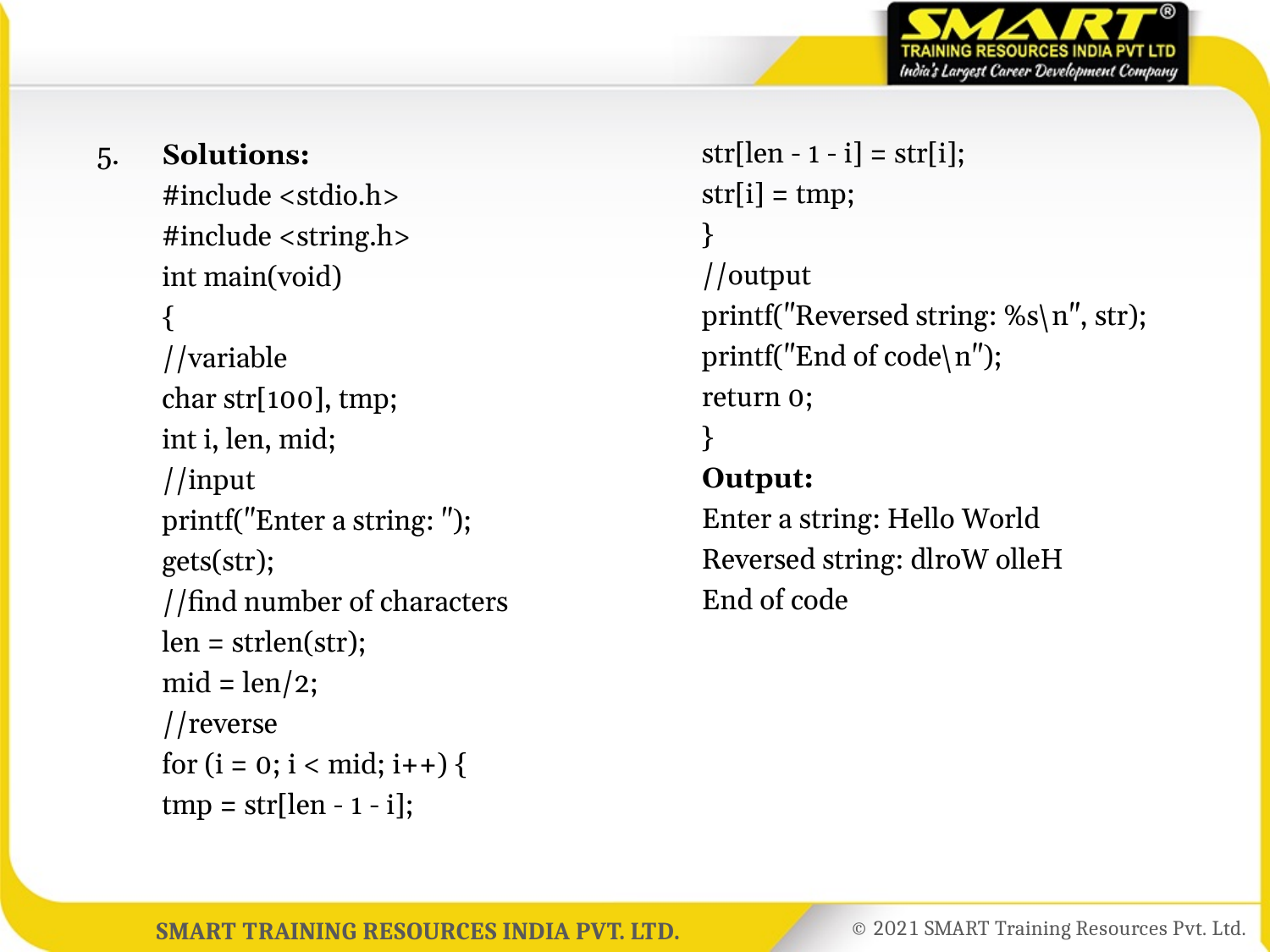

str[len - 1 - i] = str[i];
	str[i] = tmp;
	}
	//output
	printf("Reversed string: %s\n", str);
	printf("End of code\n");
	return 0;
	}
	Output:
	Enter a string: Hello World
	Reversed string: dlroW olleH
	End of code
5.	Solutions:
	#include <stdio.h>
	#include <string.h>
	int main(void)
	{
	//variable
	char str[100], tmp;
	int i, len, mid;
	//input
	printf("Enter a string: ");
	gets(str);
	//find number of characters
	len = strlen(str);
	mid = len/2;
	//reverse
	for (i = 0; i < mid; i++) {
	tmp = str[len - 1 - i];